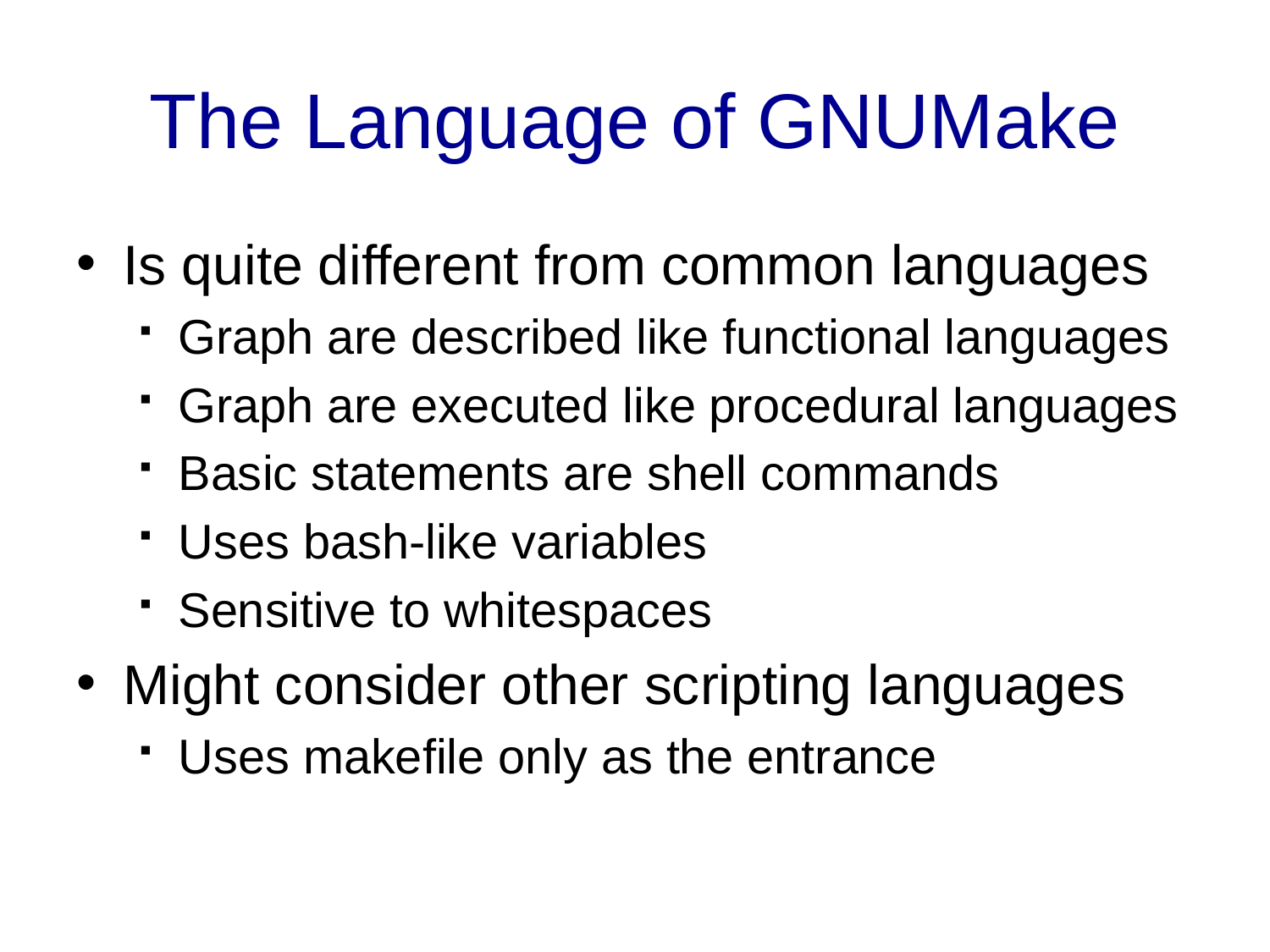

# The Language of GNUMake
Is quite different from common languages
Graph are described like functional languages
Graph are executed like procedural languages
Basic statements are shell commands
Uses bash-like variables
Sensitive to whitespaces
Might consider other scripting languages
Uses makefile only as the entrance